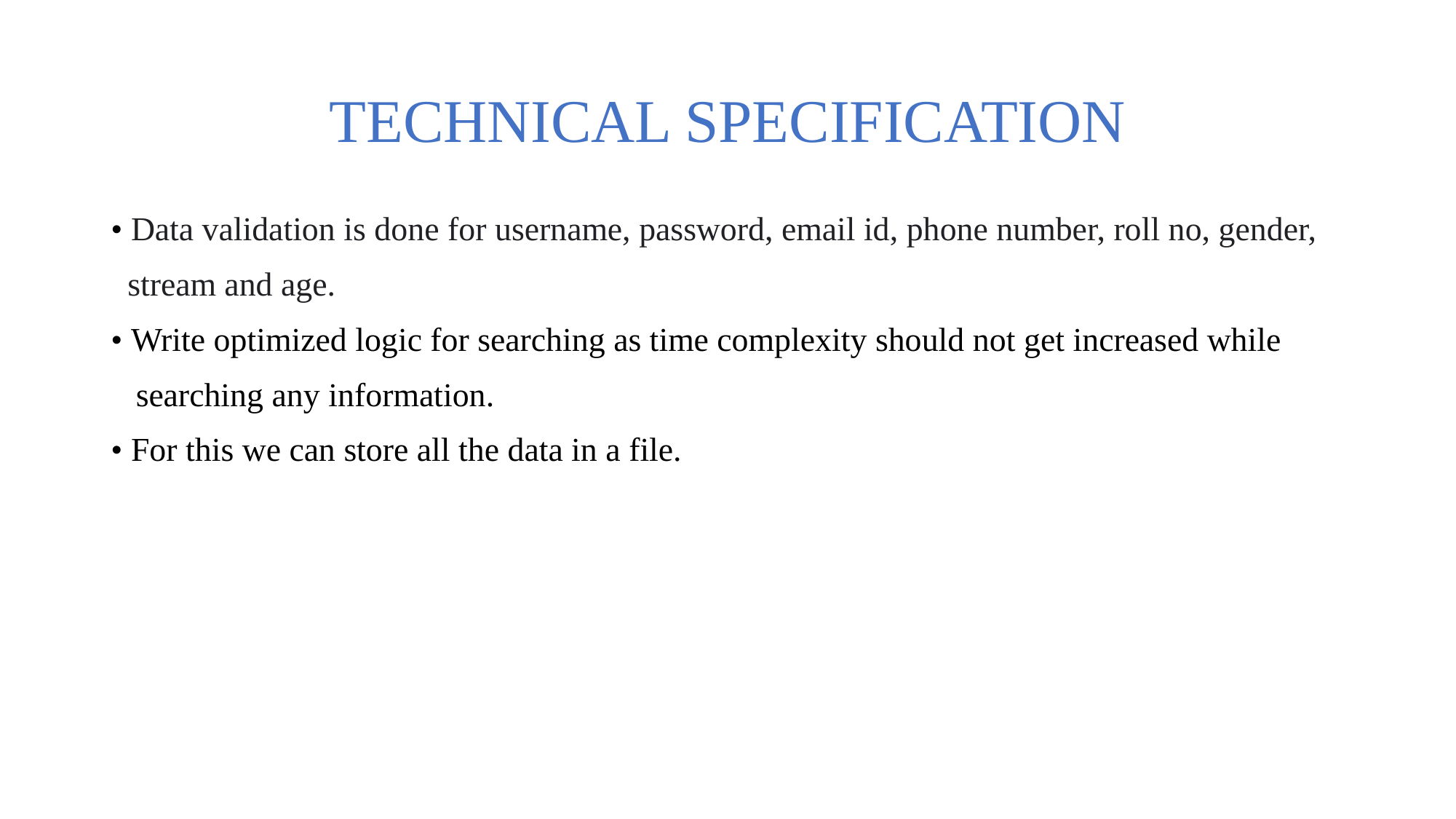

# TECHNICAL SPECIFICATION
• Data validation is done for username, password, email id, phone number, roll no, gender,
  stream and age.
• Write optimized logic for searching as time complexity should not get increased while
   searching any information.
• For this we can store all the data in a file.